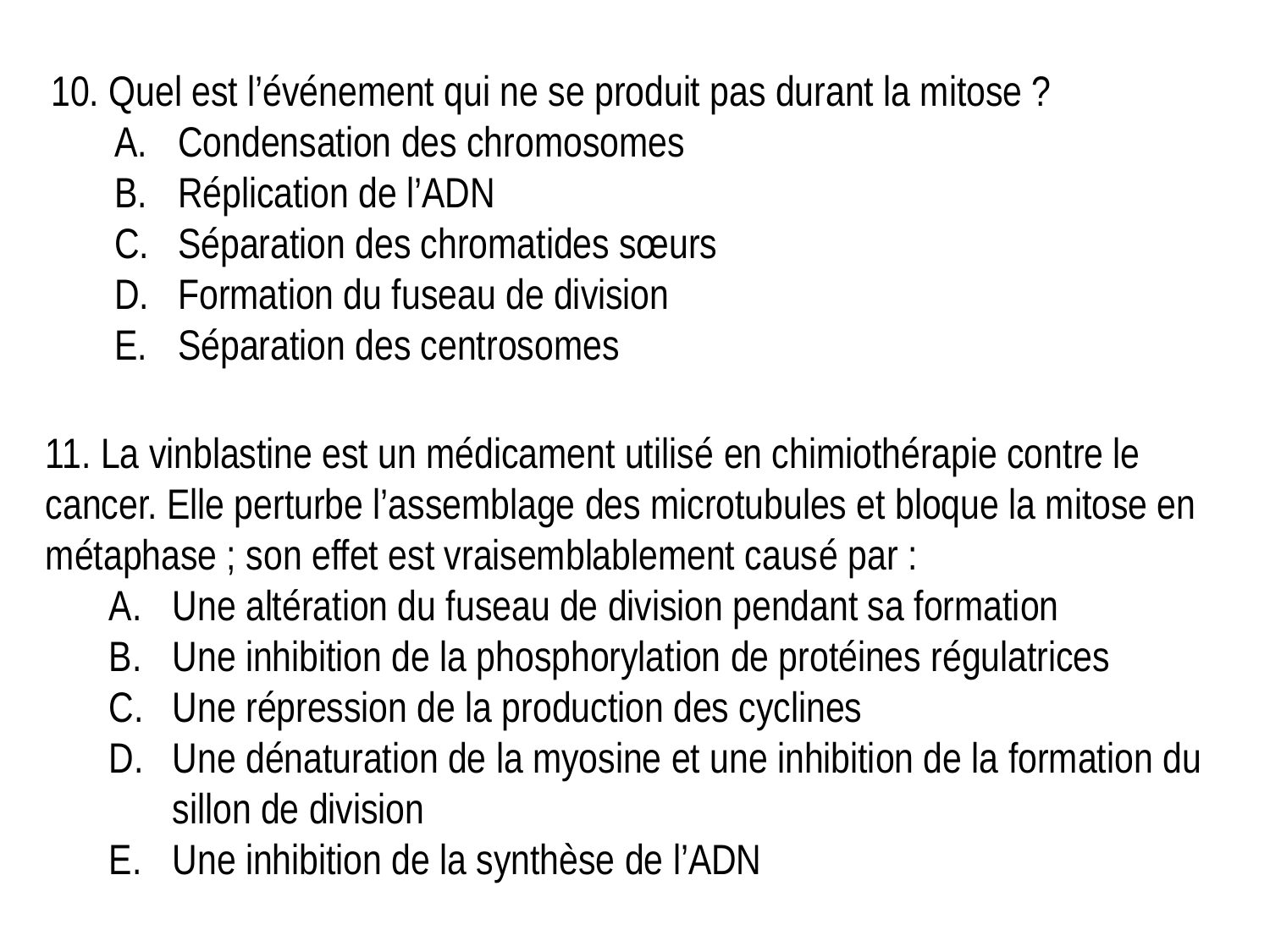

10. Quel est l’événement qui ne se produit pas durant la mitose ?
Condensation des chromosomes
Réplication de l’ADN
Séparation des chromatides sœurs
Formation du fuseau de division
Séparation des centrosomes
11. La vinblastine est un médicament utilisé en chimiothérapie contre le cancer. Elle perturbe l’assemblage des microtubules et bloque la mitose en métaphase ; son effet est vraisemblablement causé par :
Une altération du fuseau de division pendant sa formation
Une inhibition de la phosphorylation de protéines régulatrices
Une répression de la production des cyclines
Une dénaturation de la myosine et une inhibition de la formation du sillon de division
Une inhibition de la synthèse de l’ADN